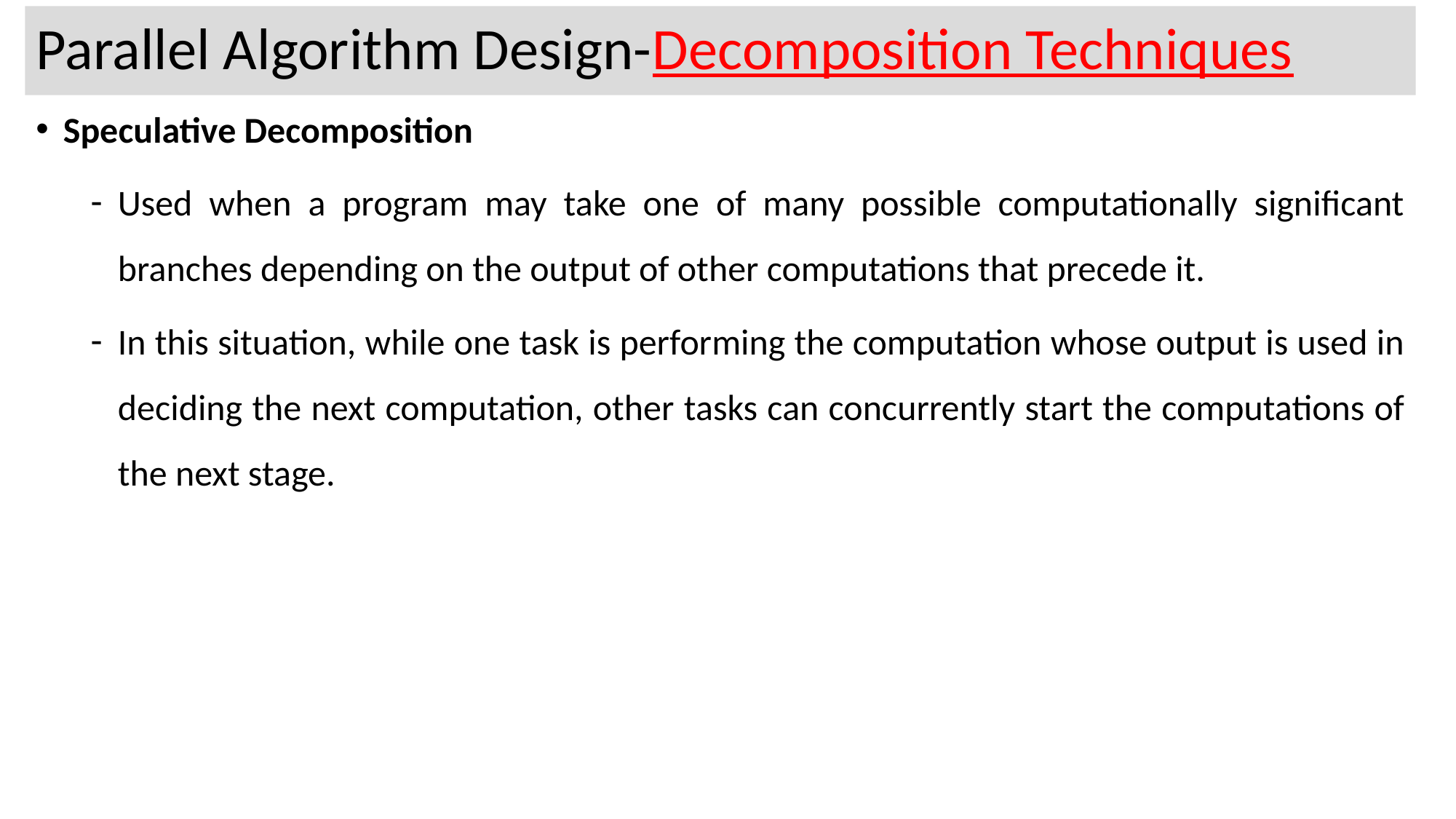

# Parallel Algorithm Design-Decomposition Techniques
Speculative Decomposition
Used when a program may take one of many possible computationally significant branches depending on the output of other computations that precede it.
In this situation, while one task is performing the computation whose output is used in deciding the next computation, other tasks can concurrently start the computations of the next stage.